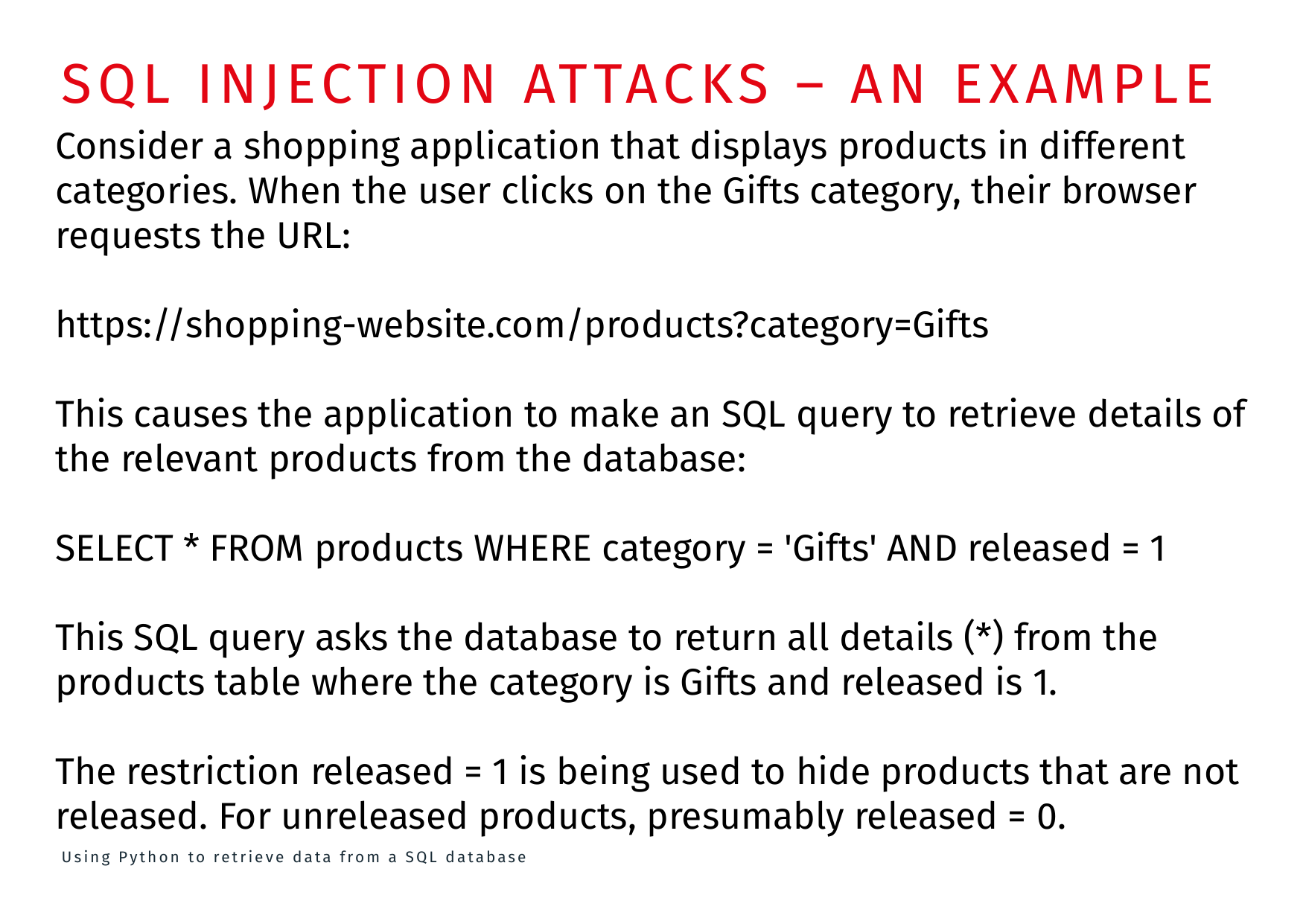

# sql injection attacks – an example
Consider a shopping application that displays products in different categories. When the user clicks on the Gifts category, their browser requests the URL:

https://shopping-website.com/products?category=Gifts

This causes the application to make an SQL query to retrieve details of the relevant products from the database:

SELECT * FROM products WHERE category = 'Gifts' AND released = 1

This SQL query asks the database to return all details (*) from the products table where the category is Gifts and released is 1.

The restriction released = 1 is being used to hide products that are not released. For unreleased products, presumably released = 0.
Using Python to retrieve data from a SQL database